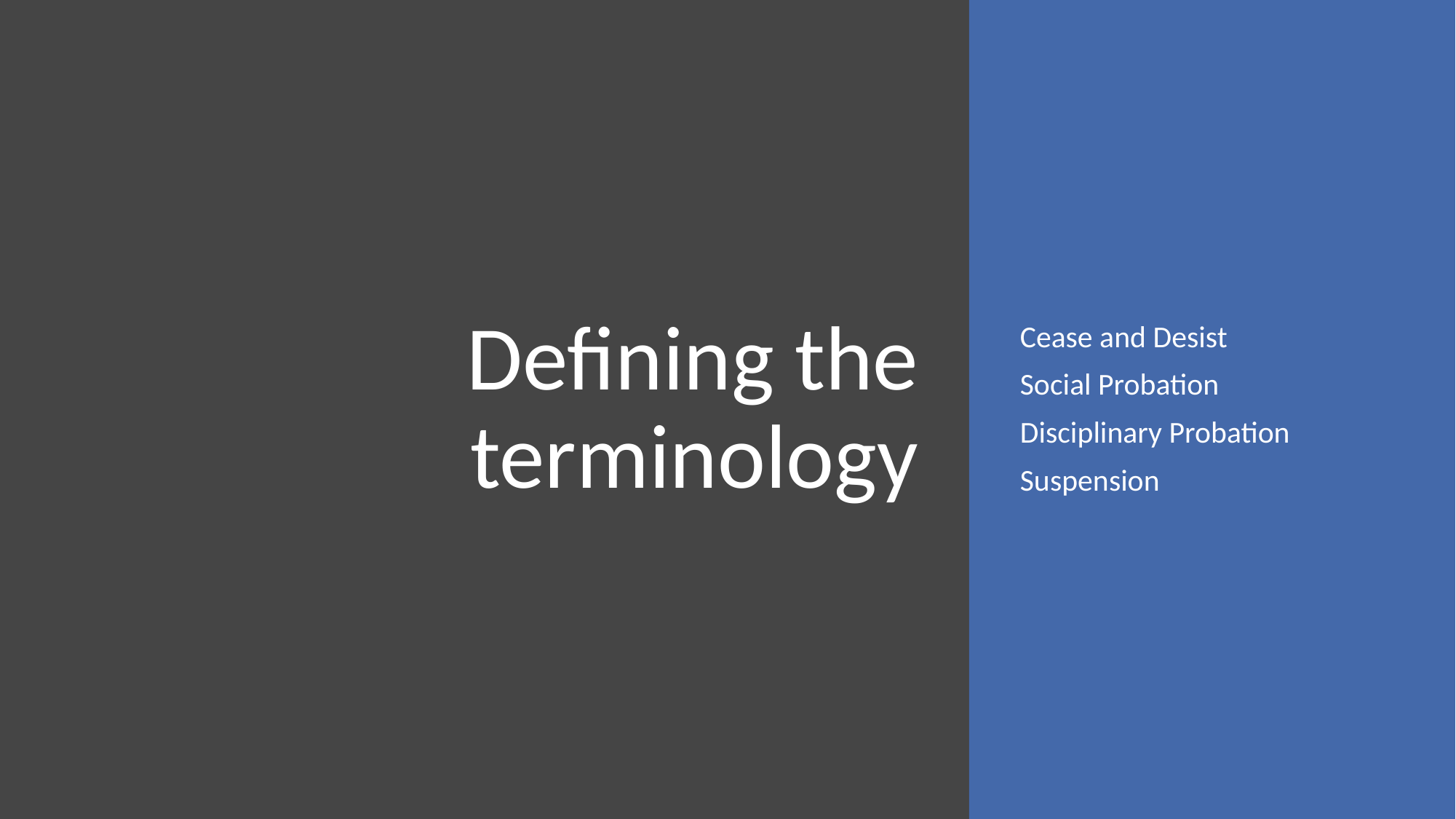

# Defining the terminology
Cease and Desist
Social Probation
Disciplinary Probation
Suspension